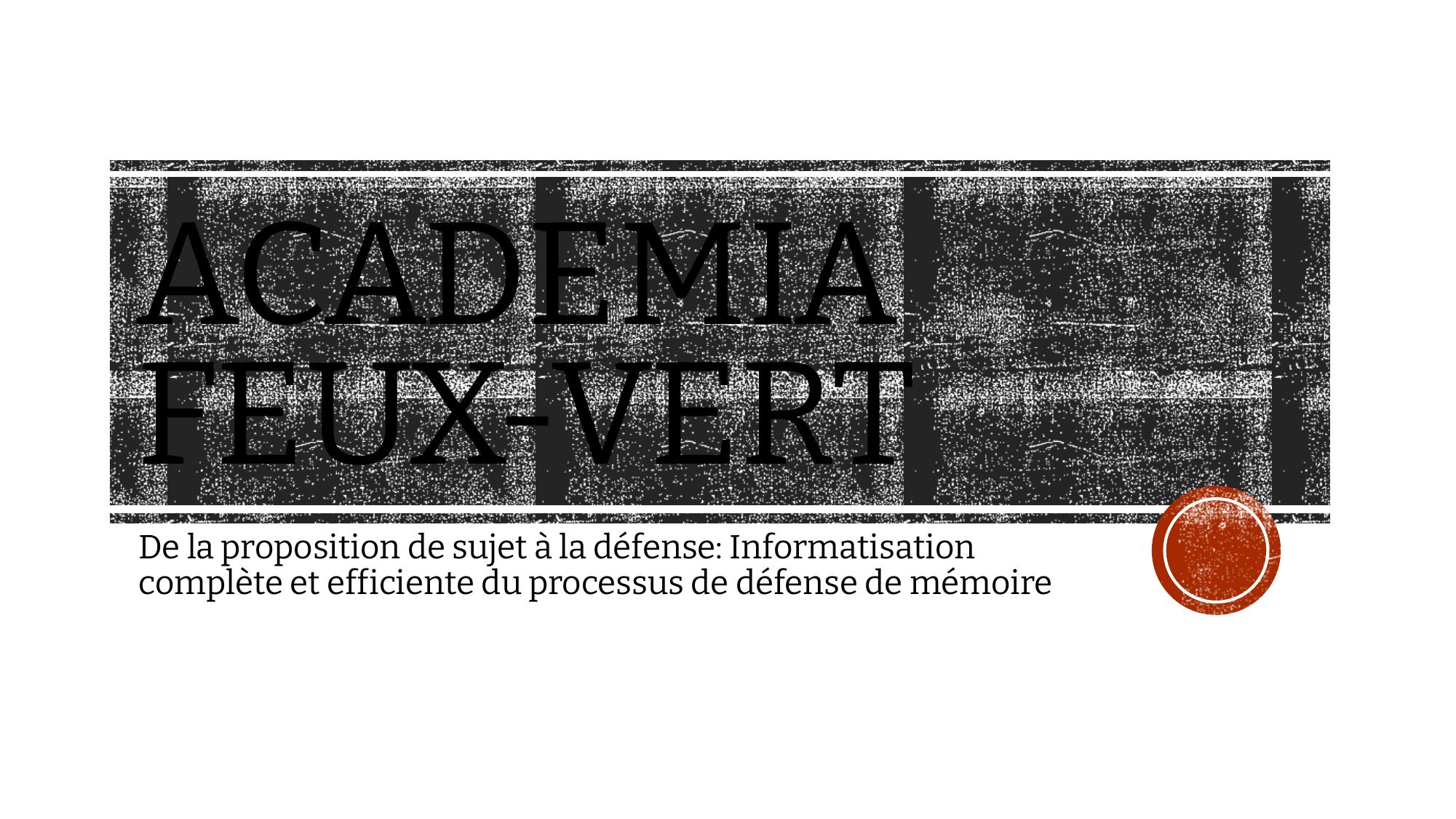

# Academia feux-vert
De la proposition de sujet à la défense: Informatisation complète et efficiente du processus de défense de mémoire